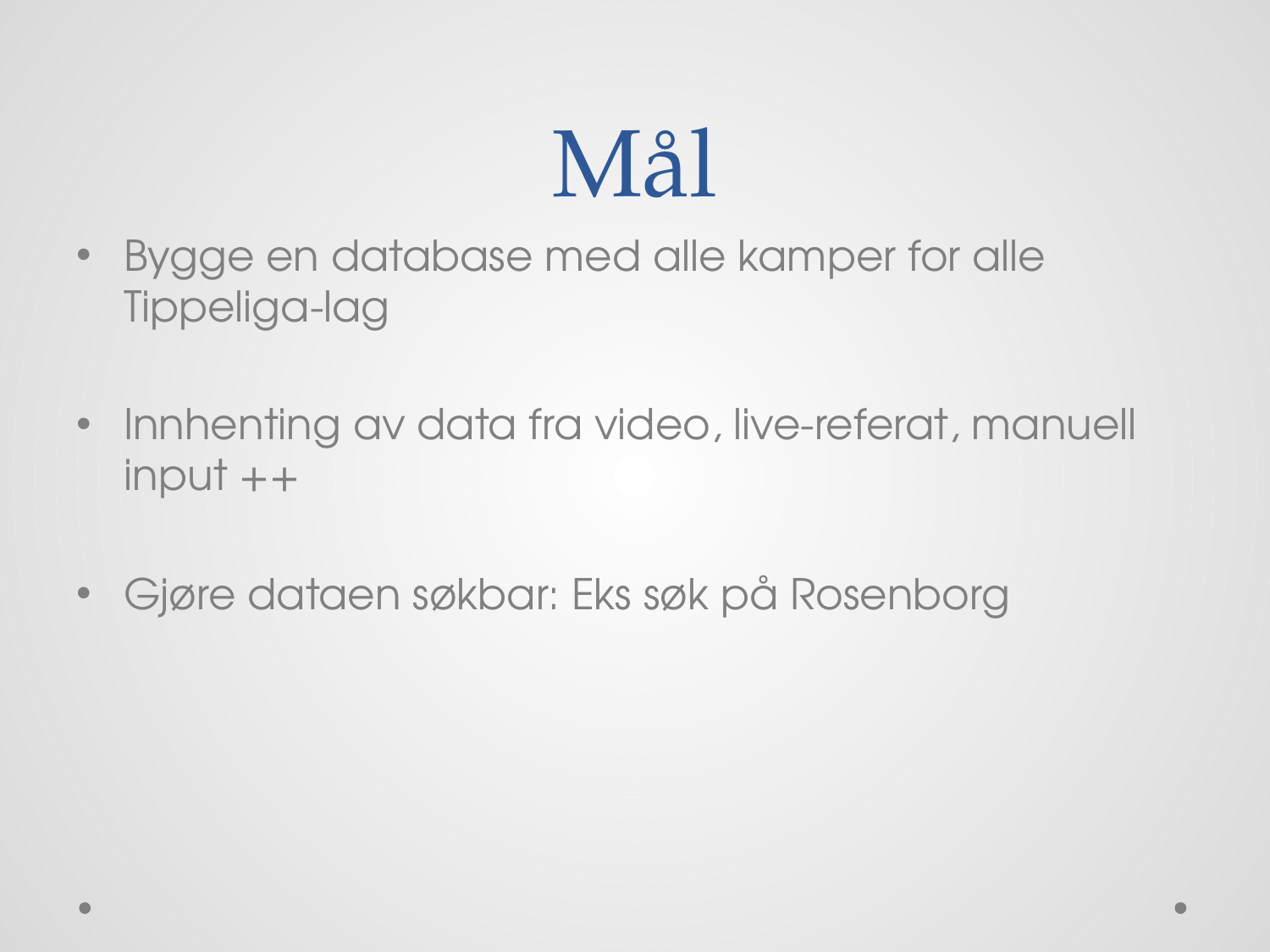

# Mål
Bygge en database med alle kamper for alle Tippeliga-lag

Innhenting av data fra video, live-referat, manuell input ++

Gjøre dataen søkbar: Eks søk på Rosenborg